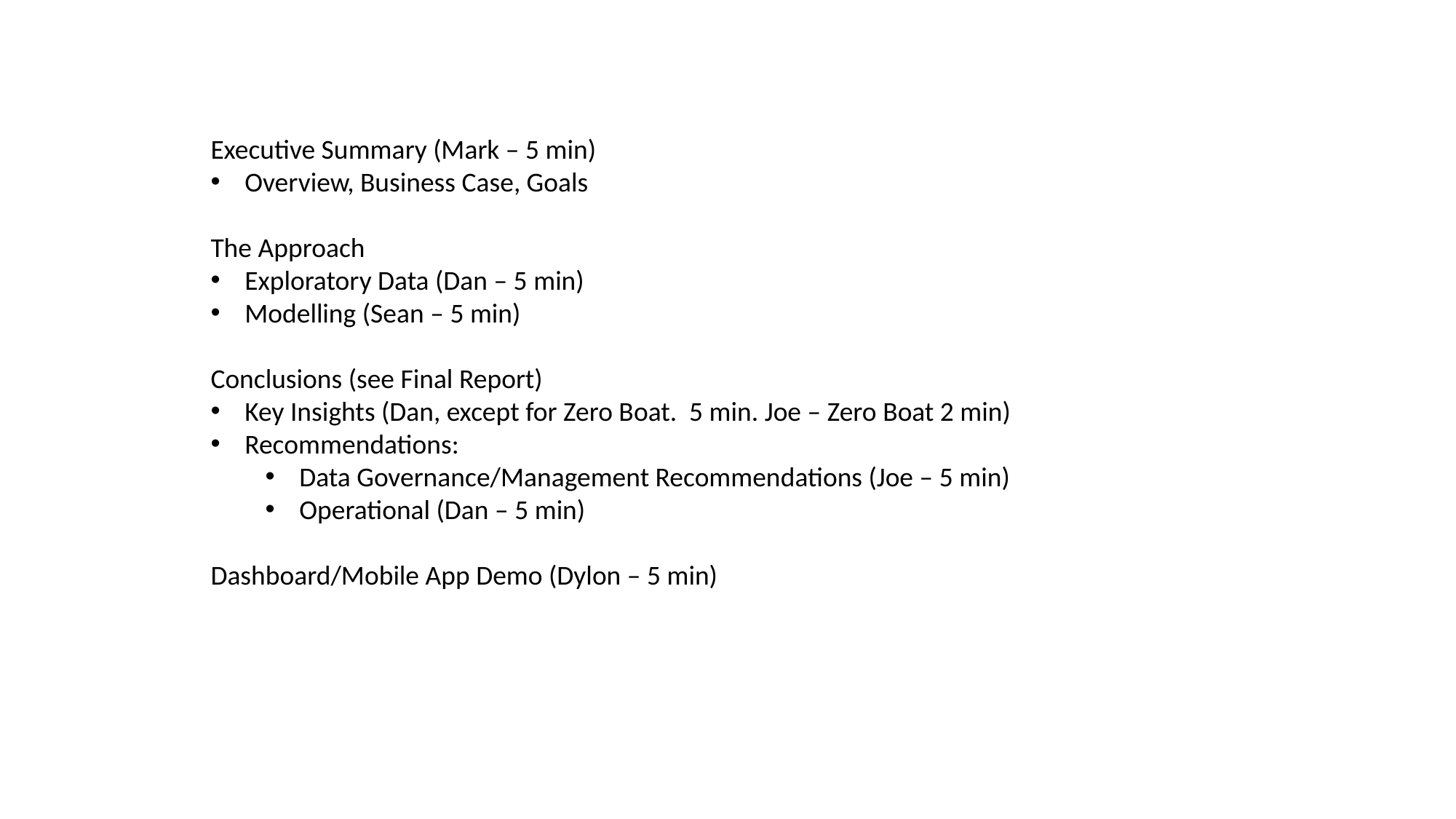

Executive Summary (Mark – 5 min)
Overview, Business Case, Goals

The Approach
Exploratory Data (Dan – 5 min)
Modelling (Sean – 5 min)

Conclusions (see Final Report)
Key Insights (Dan, except for Zero Boat.  5 min. Joe – Zero Boat 2 min)
Recommendations:
Data Governance/Management Recommendations (Joe – 5 min)
Operational (Dan – 5 min)

Dashboard/Mobile App Demo (Dylon – 5 min)